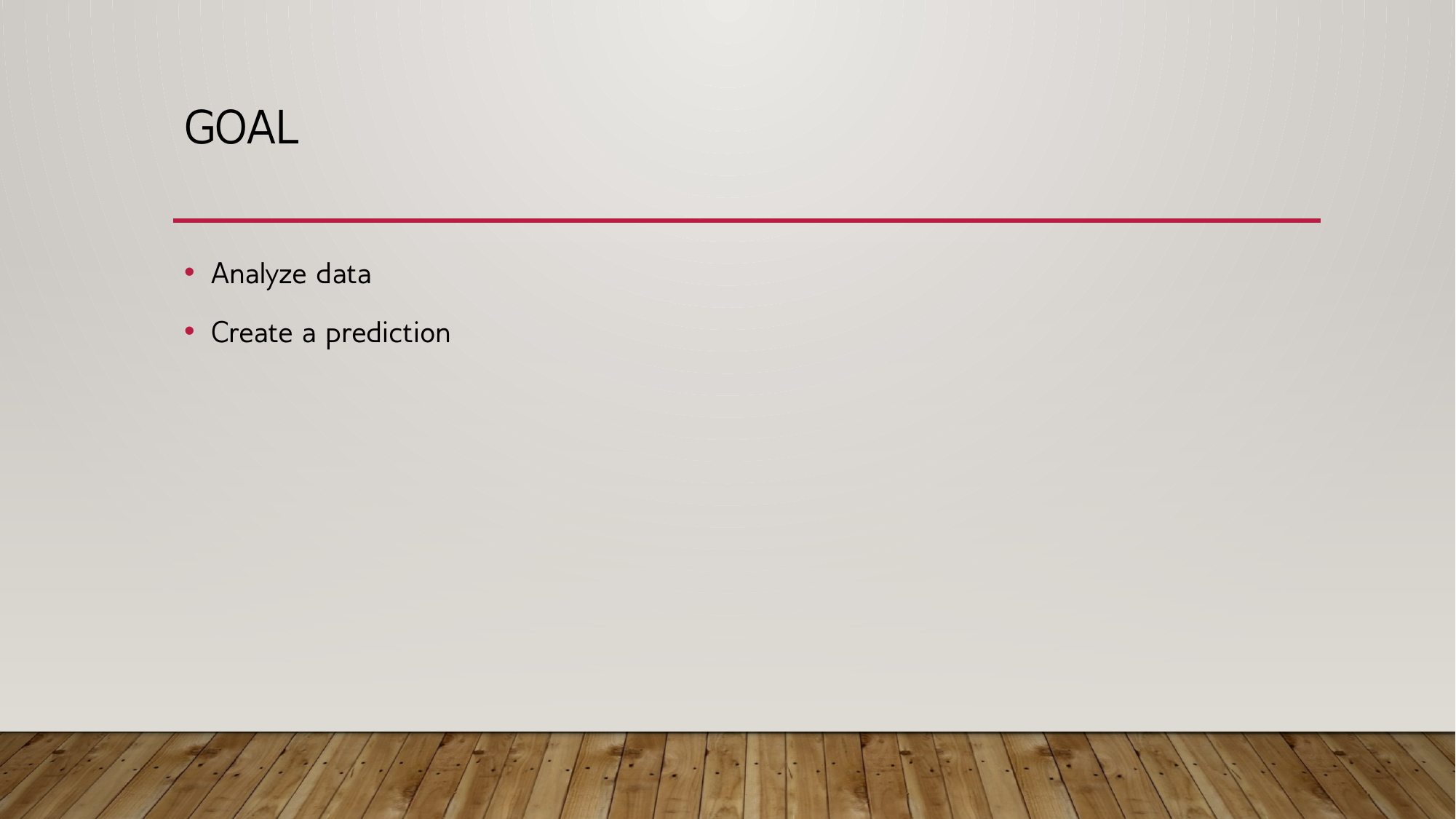

# goal
Analyze data
Create a prediction